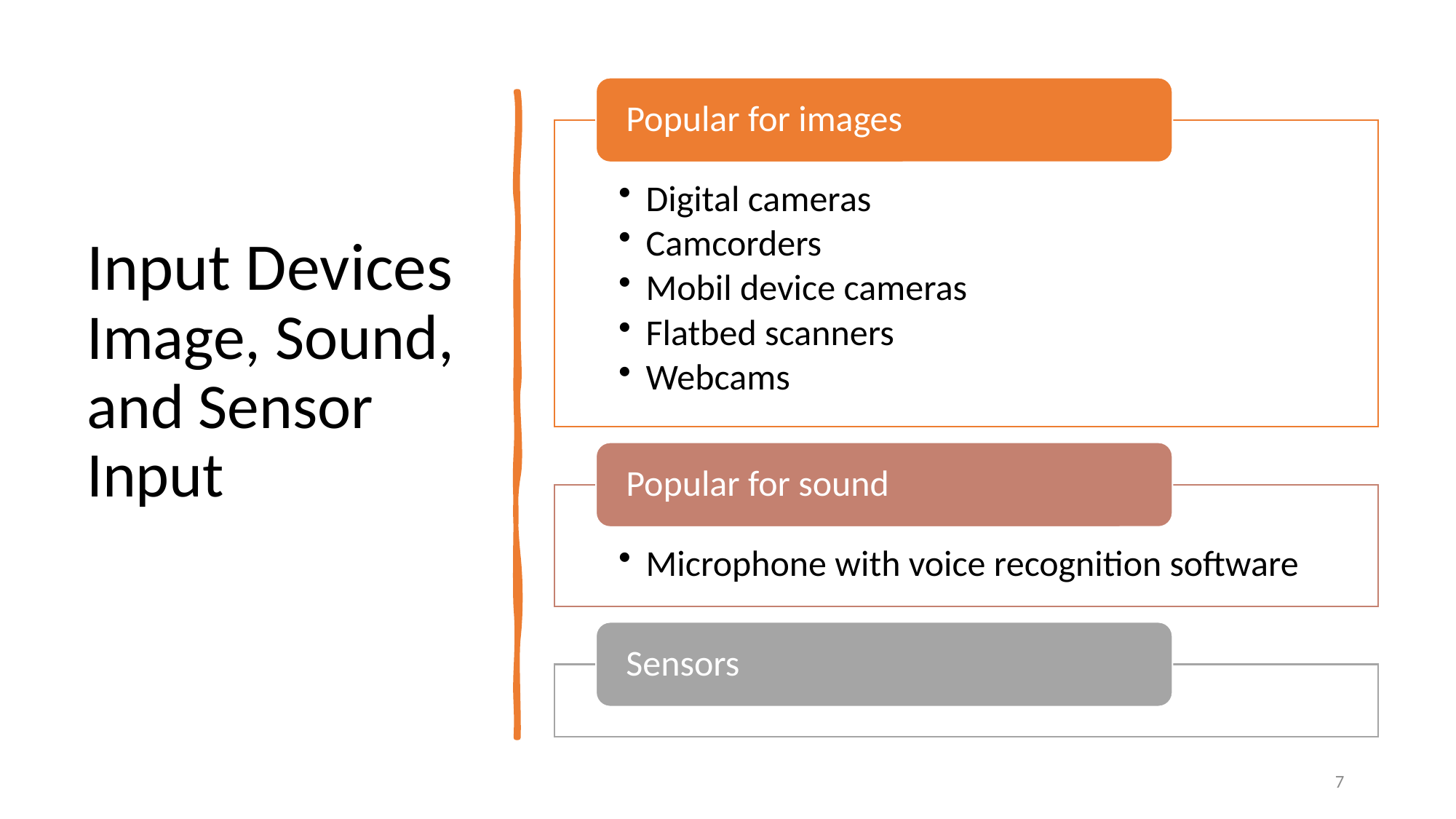

Digital cameras
Camcorders
Mobil device cameras
Flatbed scanners
Webcams
Popular for images
Microphone with voice recognition software
Popular for sound
Sensors
# Input Devices Image, Sound, and Sensor Input

7